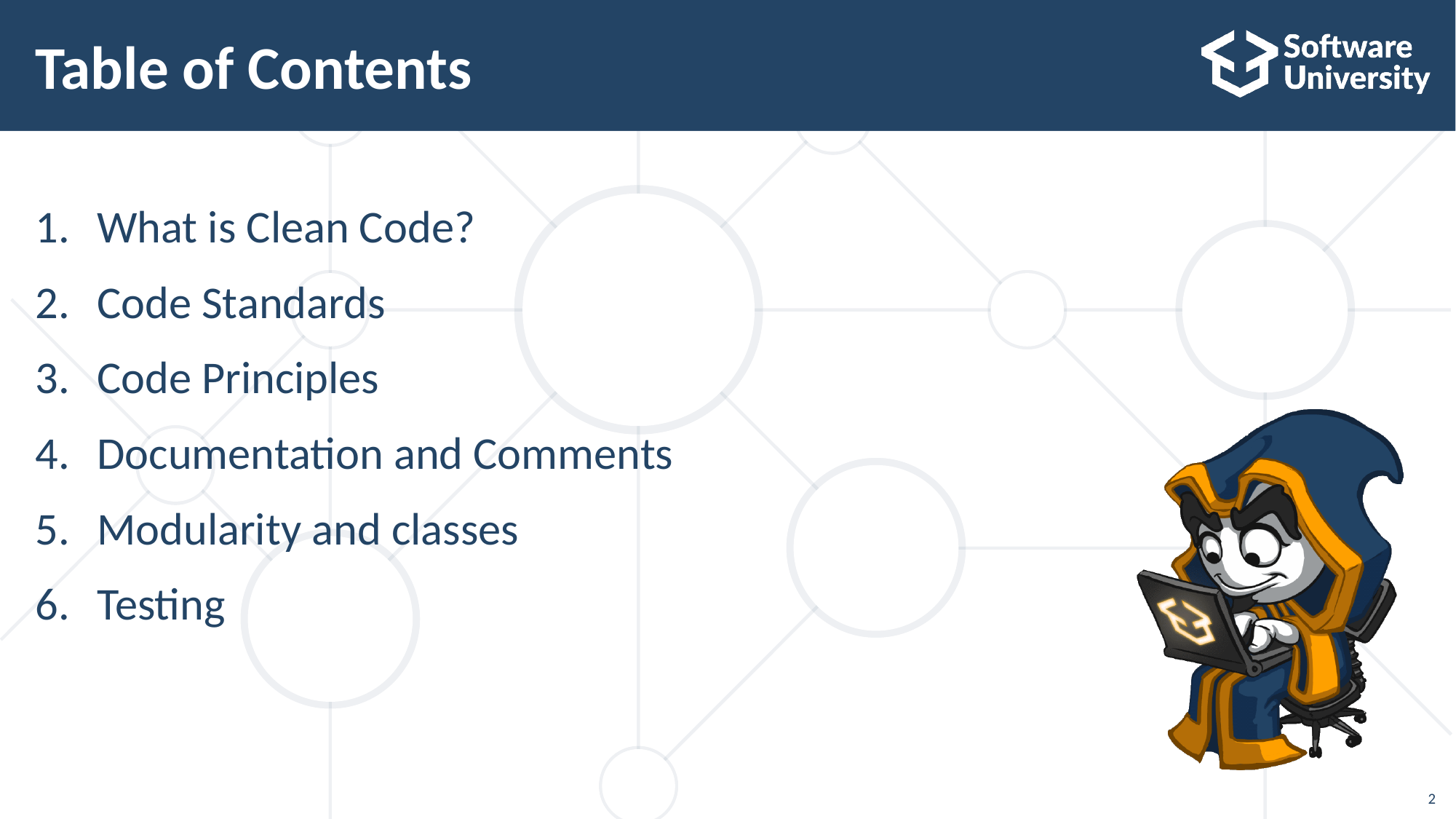

# Table of Contents

What is Clean Code?
Code Standards
Code Principles
Documentation and Comments
Modularity and classes
Testing

2